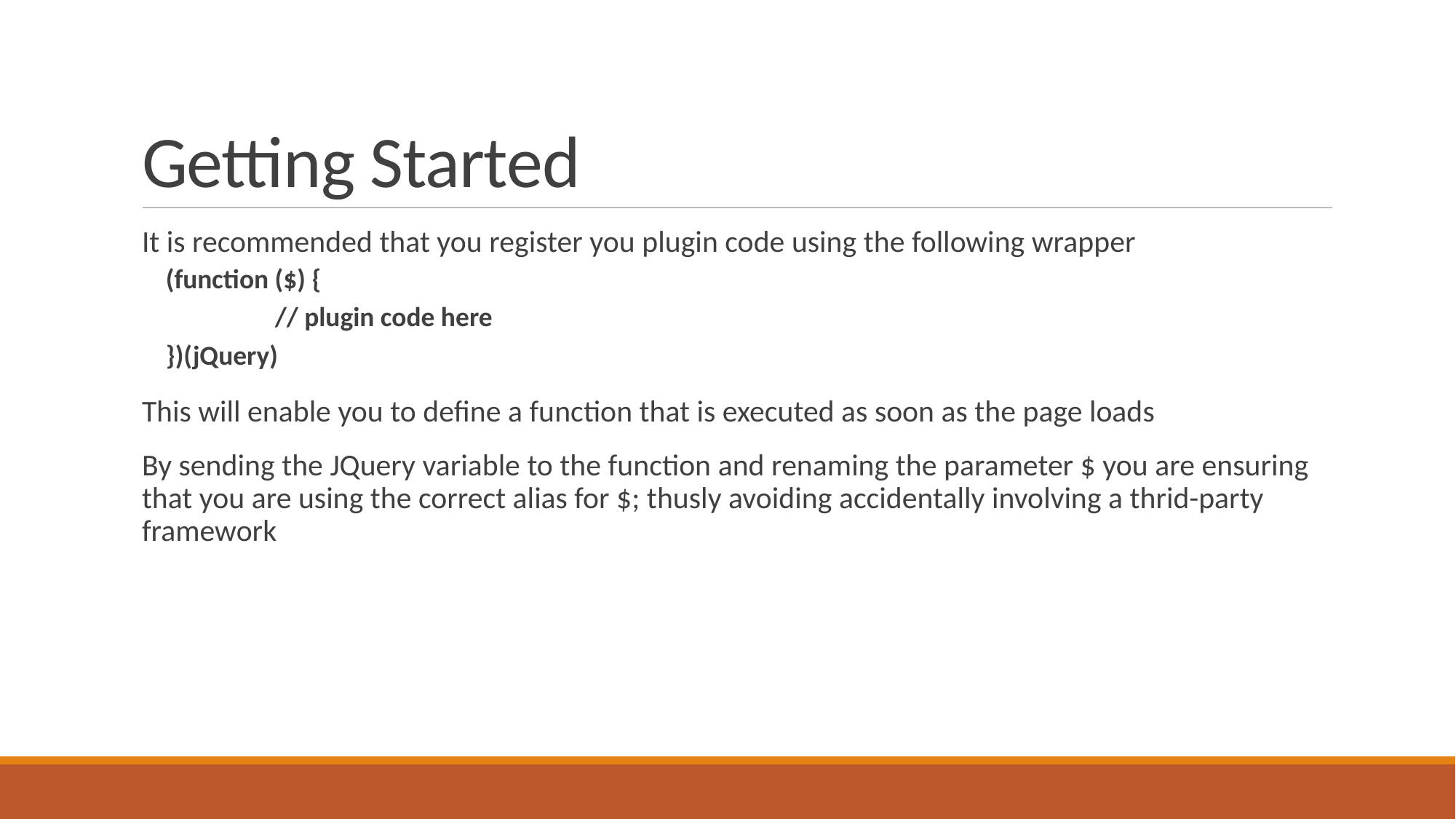

# Getting Started
It is recommended that you register you plugin code using the following wrapper
(function ($) {
	// plugin code here
})(jQuery)
This will enable you to define a function that is executed as soon as the page loads
By sending the JQuery variable to the function and renaming the parameter $ you are ensuring that you are using the correct alias for $; thusly avoiding accidentally involving a thrid-party framework